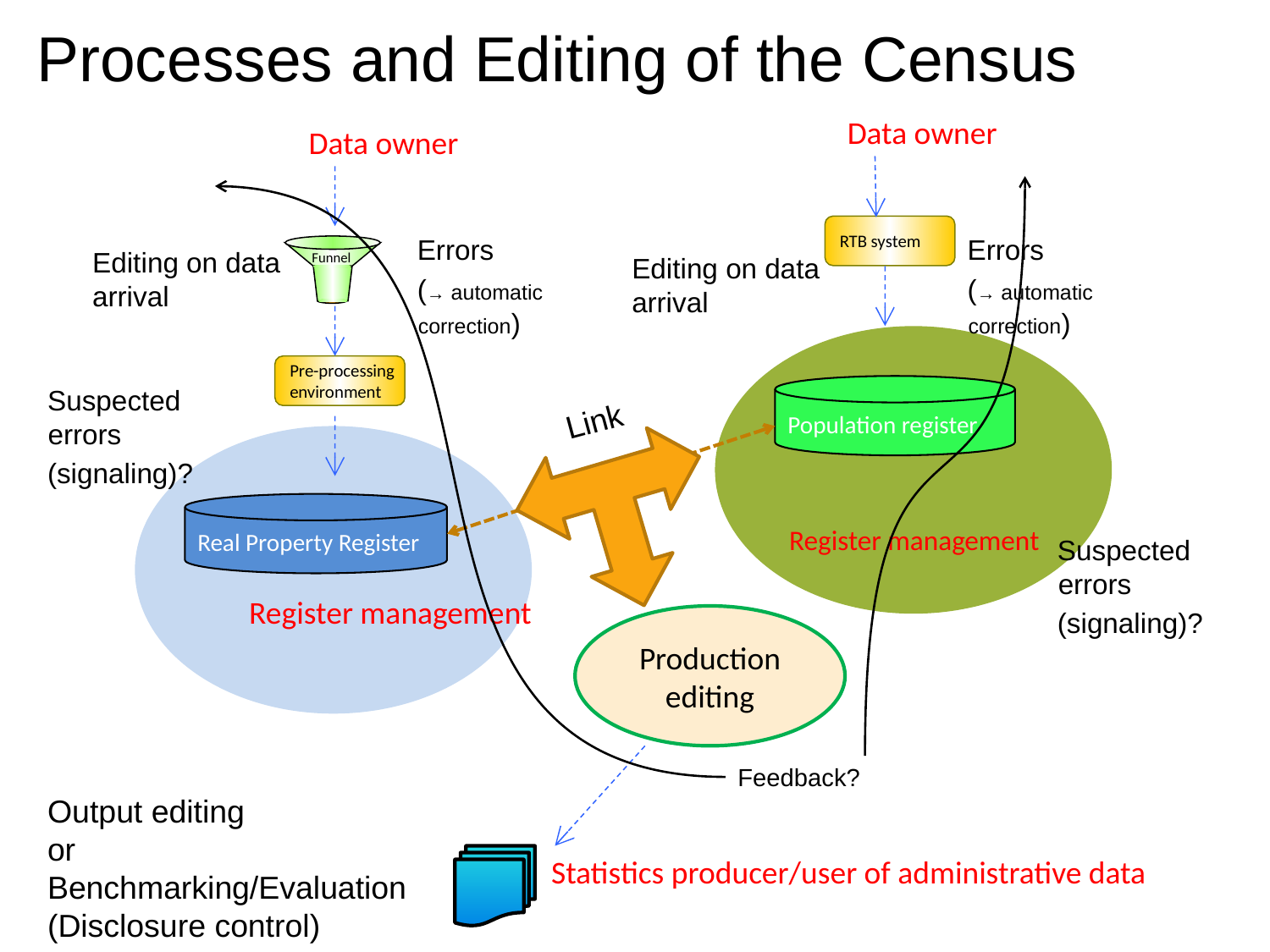

Processes and Editing of the Census

Data owner
Data owner

RTB system
Errors
(→ automatic correction)

Funnel
Editing on data arrival

Pre-processing
environment
Errors
(→ automatic correction)
Editing on data arrival

Suspected errors
(signaling)?
Population register
Link

Real Property Register
Register management
Suspected errors
(signaling)?
Register management
Production editing

Feedback?
Output editing
or
Benchmarking/Evaluation
(Disclosure control)

Statistics producer/user of administrative data